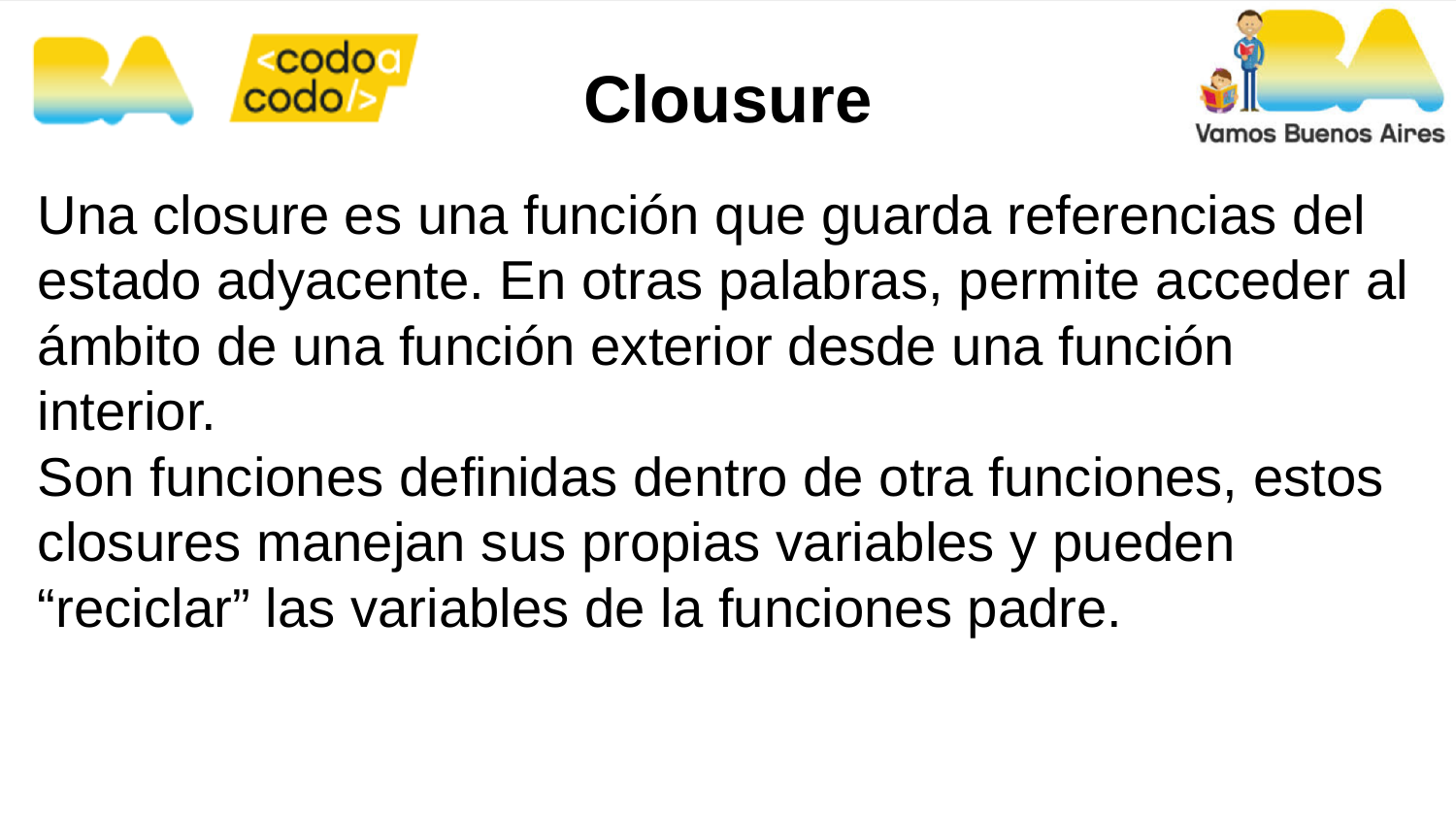

Clousure
Una closure es una función que guarda referencias del estado adyacente. En otras palabras, permite acceder al ámbito de una función exterior desde una función interior.
Son funciones definidas dentro de otra funciones, estos closures manejan sus propias variables y pueden “reciclar” las variables de la funciones padre.